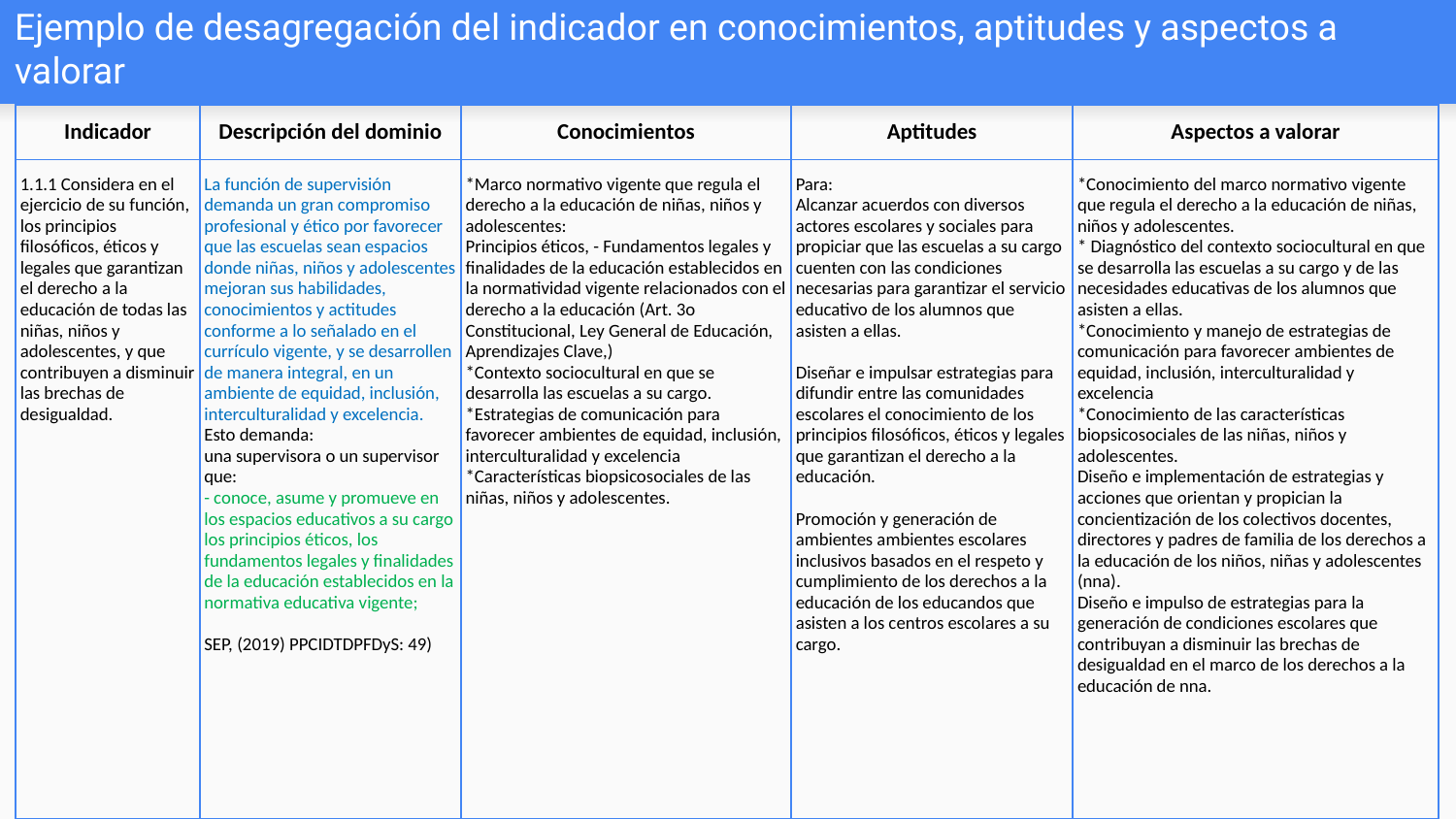

# Ejemplo de desagregación del indicador en conocimientos, aptitudes y aspectos a valorar
| Indicador | Descripción del dominio | Conocimientos | Aptitudes | Aspectos a valorar |
| --- | --- | --- | --- | --- |
| 1.1.1 Considera en el ejercicio de su función, los principios filosóficos, éticos y legales que garantizan el derecho a la educación de todas las niñas, niños y adolescentes, y que contribuyen a disminuir las brechas de desigualdad. | La función de supervisión demanda un gran compromiso profesional y ético por favorecer que las escuelas sean espacios donde niñas, niños y adolescentes mejoran sus habilidades, conocimientos y actitudes conforme a lo señalado en el currículo vigente, y se desarrollen de manera integral, en un ambiente de equidad, inclusión, interculturalidad y excelencia. Esto demanda: una supervisora o un supervisor que: - conoce, asume y promueve en los espacios educativos a su cargo los principios éticos, los fundamentos legales y finalidades de la educación establecidos en la normativa educativa vigente; SEP, (2019) PPCIDTDPFDyS: 49) | \*Marco normativo vigente que regula el derecho a la educación de niñas, niños y adolescentes: Principios éticos, - Fundamentos legales y finalidades de la educación establecidos en la normatividad vigente relacionados con el derecho a la educación (Art. 3o Constitucional, Ley General de Educación, Aprendizajes Clave,) \*Contexto sociocultural en que se desarrolla las escuelas a su cargo. \*Estrategias de comunicación para favorecer ambientes de equidad, inclusión, interculturalidad y excelencia \*Características biopsicosociales de las niñas, niños y adolescentes. | Para: Alcanzar acuerdos con diversos actores escolares y sociales para propiciar que las escuelas a su cargo cuenten con las condiciones necesarias para garantizar el servicio educativo de los alumnos que asisten a ellas. Diseñar e impulsar estrategias para difundir entre las comunidades escolares el conocimiento de los principios filosóficos, éticos y legales que garantizan el derecho a la educación. Promoción y generación de ambientes ambientes escolares inclusivos basados en el respeto y cumplimiento de los derechos a la educación de los educandos que asisten a los centros escolares a su cargo. | \*Conocimiento del marco normativo vigente que regula el derecho a la educación de niñas, niños y adolescentes. \* Diagnóstico del contexto sociocultural en que se desarrolla las escuelas a su cargo y de las necesidades educativas de los alumnos que asisten a ellas. \*Conocimiento y manejo de estrategias de comunicación para favorecer ambientes de equidad, inclusión, interculturalidad y excelencia \*Conocimiento de las características biopsicosociales de las niñas, niños y adolescentes. Diseño e implementación de estrategias y acciones que orientan y propician la concientización de los colectivos docentes, directores y padres de familia de los derechos a la educación de los niños, niñas y adolescentes (nna). Diseño e impulso de estrategias para la generación de condiciones escolares que contribuyan a disminuir las brechas de desigualdad en el marco de los derechos a la educación de nna. |